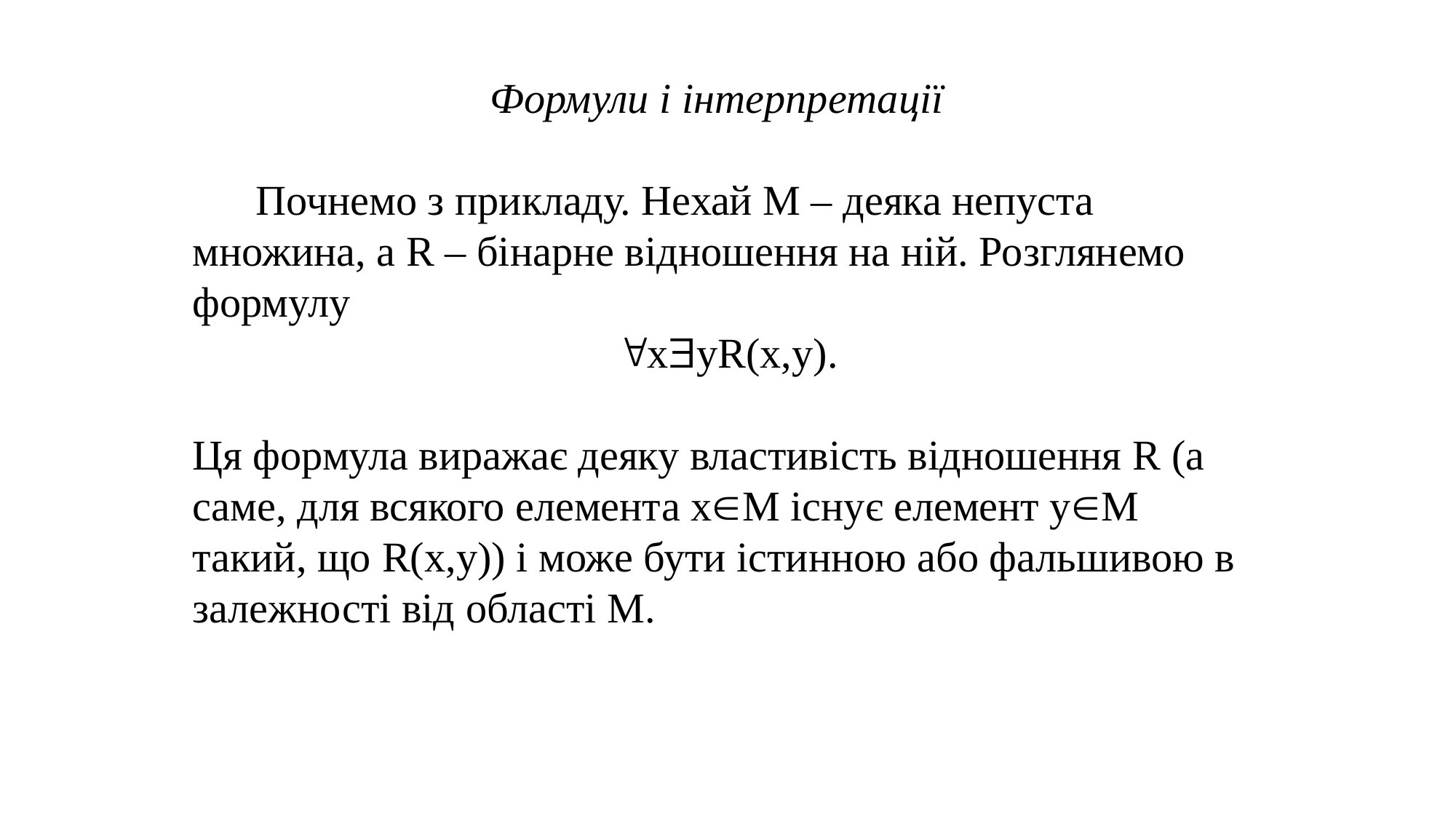

Формули і інтерпретації

      Почнемо з прикладу. Нехай М – деяка непуста множина, а R – бінарне відношення на ній. Розглянемо формулу
∀x∃yR(x,y).

Ця формула виражає деяку властивість відношення R (а саме, для всякого елемента x∈M існує елемент y∈M такий, що R(x,y)) і може бути істинною або фальшивою в залежності від області М.